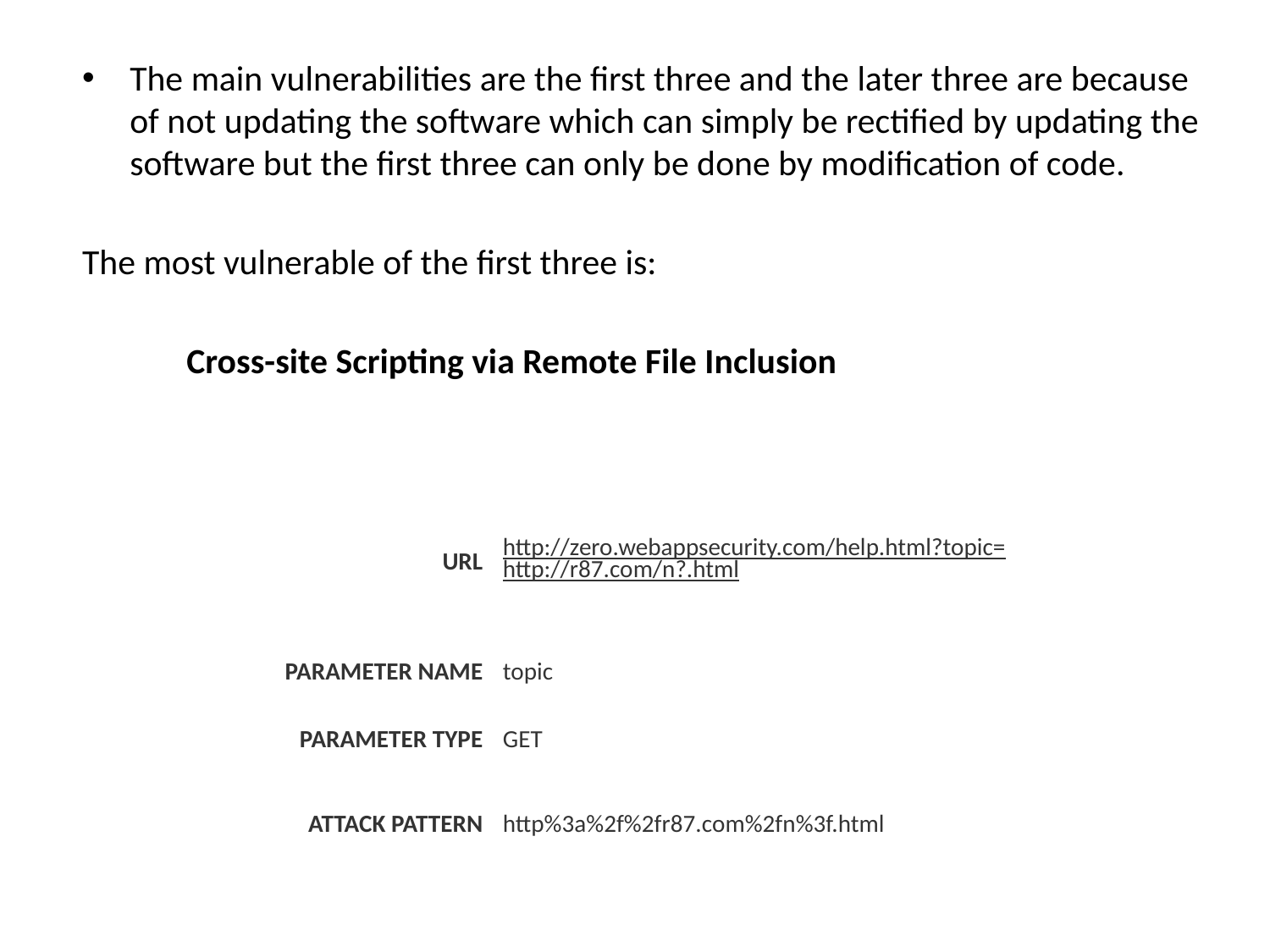

The main vulnerabilities are the first three and the later three are because of not updating the software which can simply be rectified by updating the software but the first three can only be done by modification of code.

The most vulnerable of the first three is:

             Cross-site Scripting via Remote File Inclusion

| URL | http://zero.webappsecurity.com/help.html?topic=http://r87.com/n?.html |
| --- | --- |
| Parameter Name | topic |
| Parameter Type | GET |
| Attack Pattern | http%3a%2f%2fr87.com%2fn%3f.html |